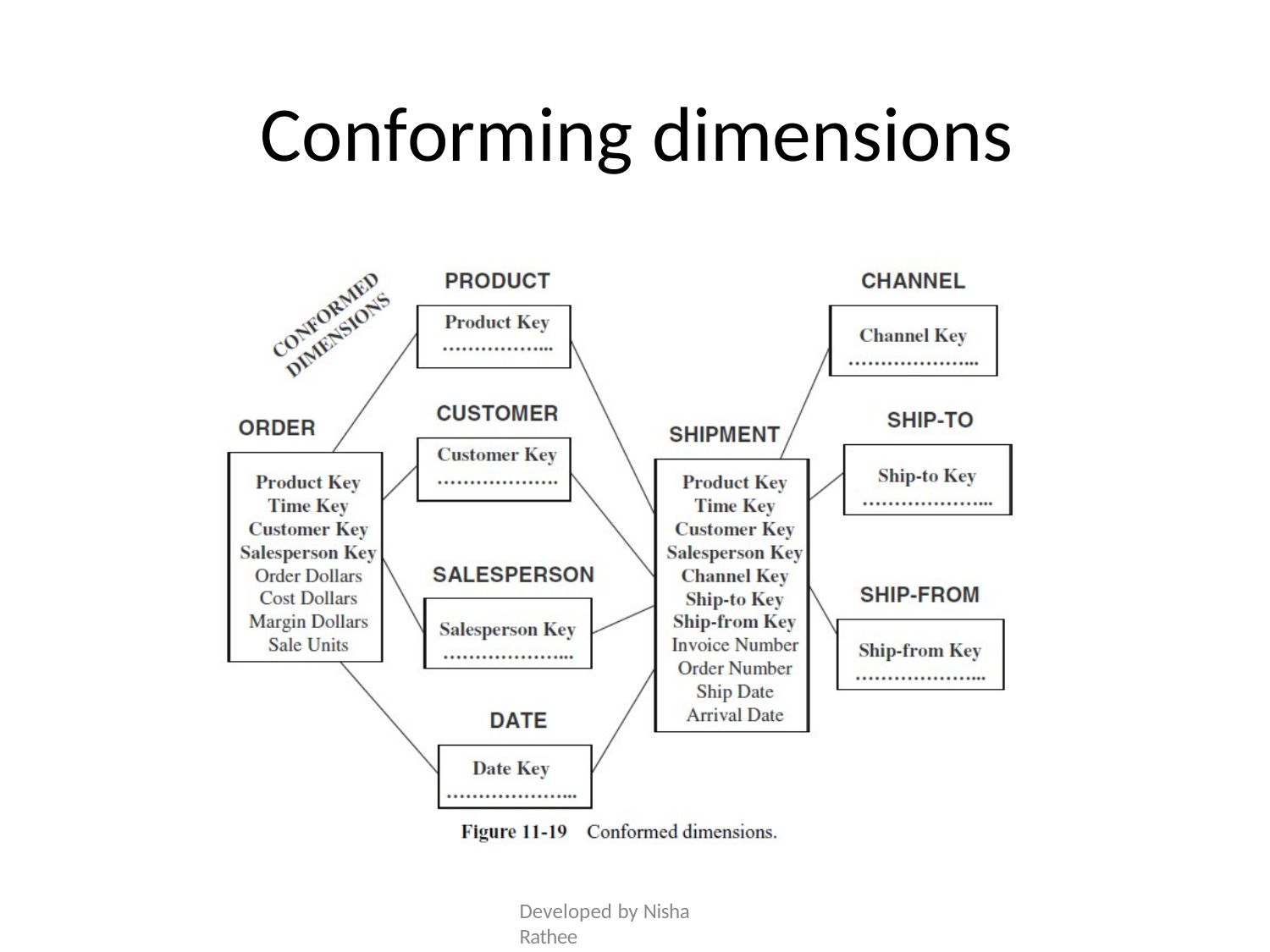

# Conforming dimensions

Developed by Nisha Rathee